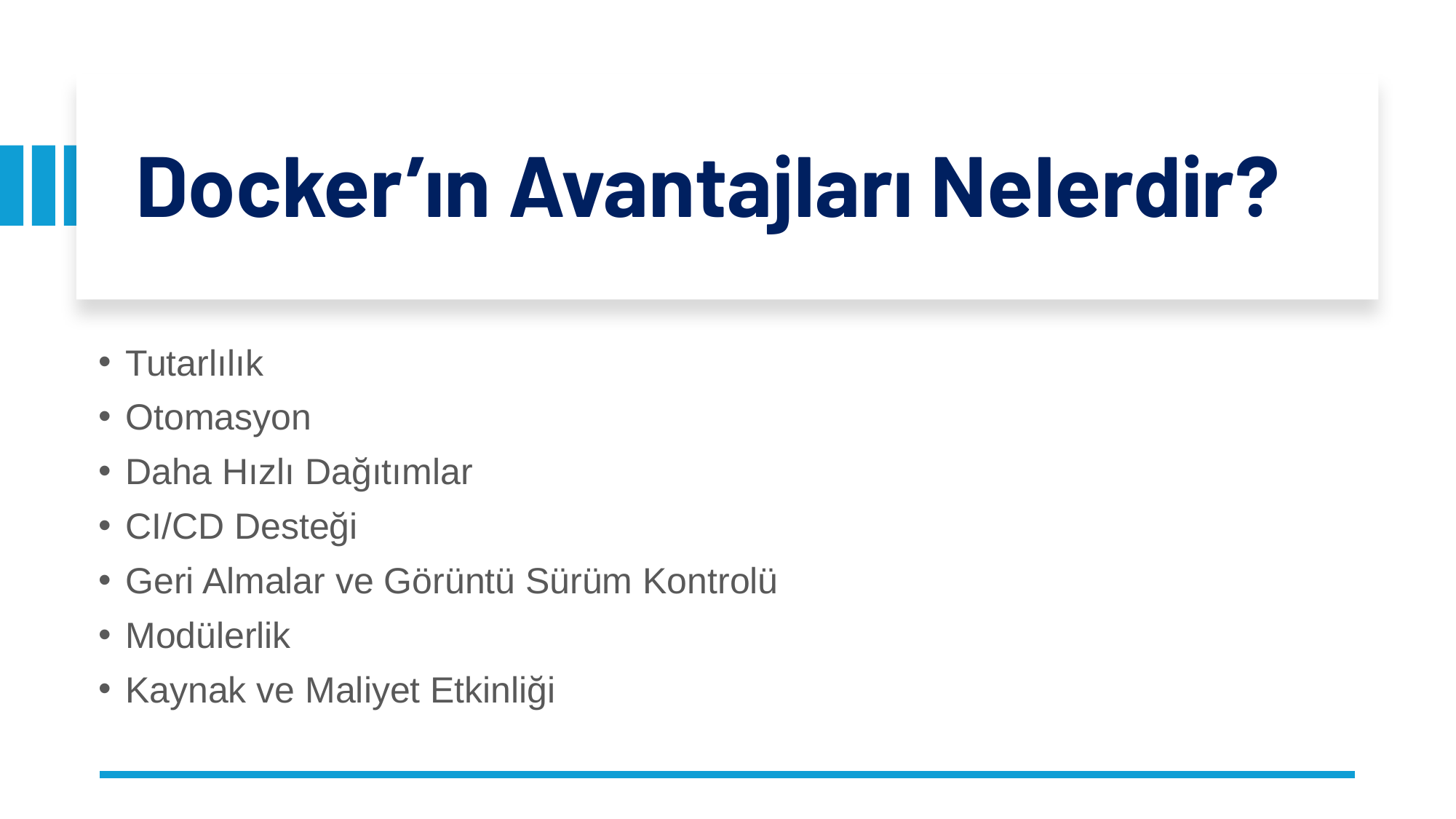

# Docker’ın Avantajları Nelerdir?

Tutarlılık
Otomasyon
Daha Hızlı Dağıtımlar
CI/CD Desteği
Geri Almalar ve Görüntü Sürüm Kontrolü
Modülerlik
Kaynak ve Maliyet Etkinliği